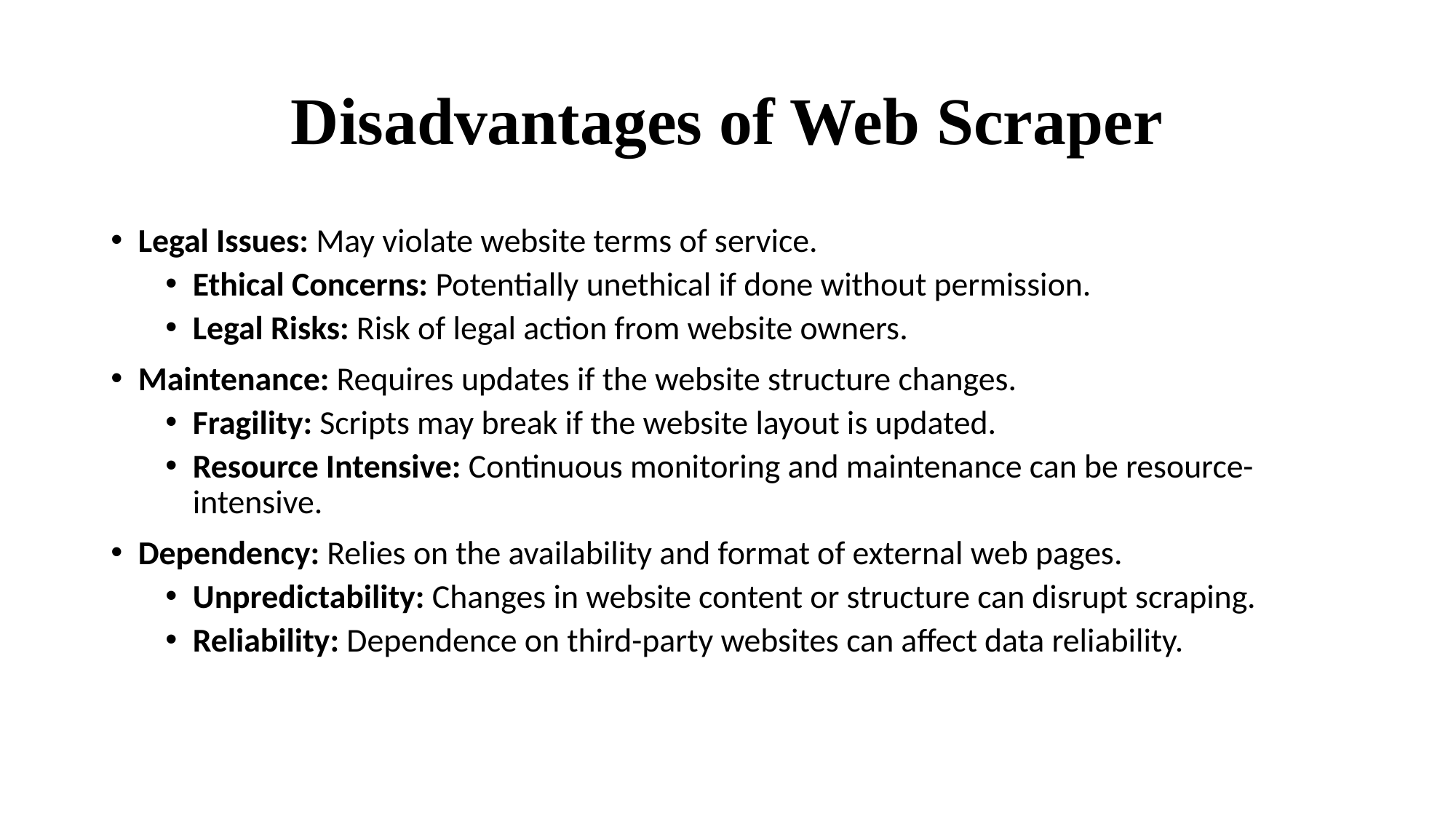

# Disadvantages of Web Scraper
Legal Issues: May violate website terms of service.
Ethical Concerns: Potentially unethical if done without permission.
Legal Risks: Risk of legal action from website owners.
Maintenance: Requires updates if the website structure changes.
Fragility: Scripts may break if the website layout is updated.
Resource Intensive: Continuous monitoring and maintenance can be resource-intensive.
Dependency: Relies on the availability and format of external web pages.
Unpredictability: Changes in website content or structure can disrupt scraping.
Reliability: Dependence on third-party websites can affect data reliability.